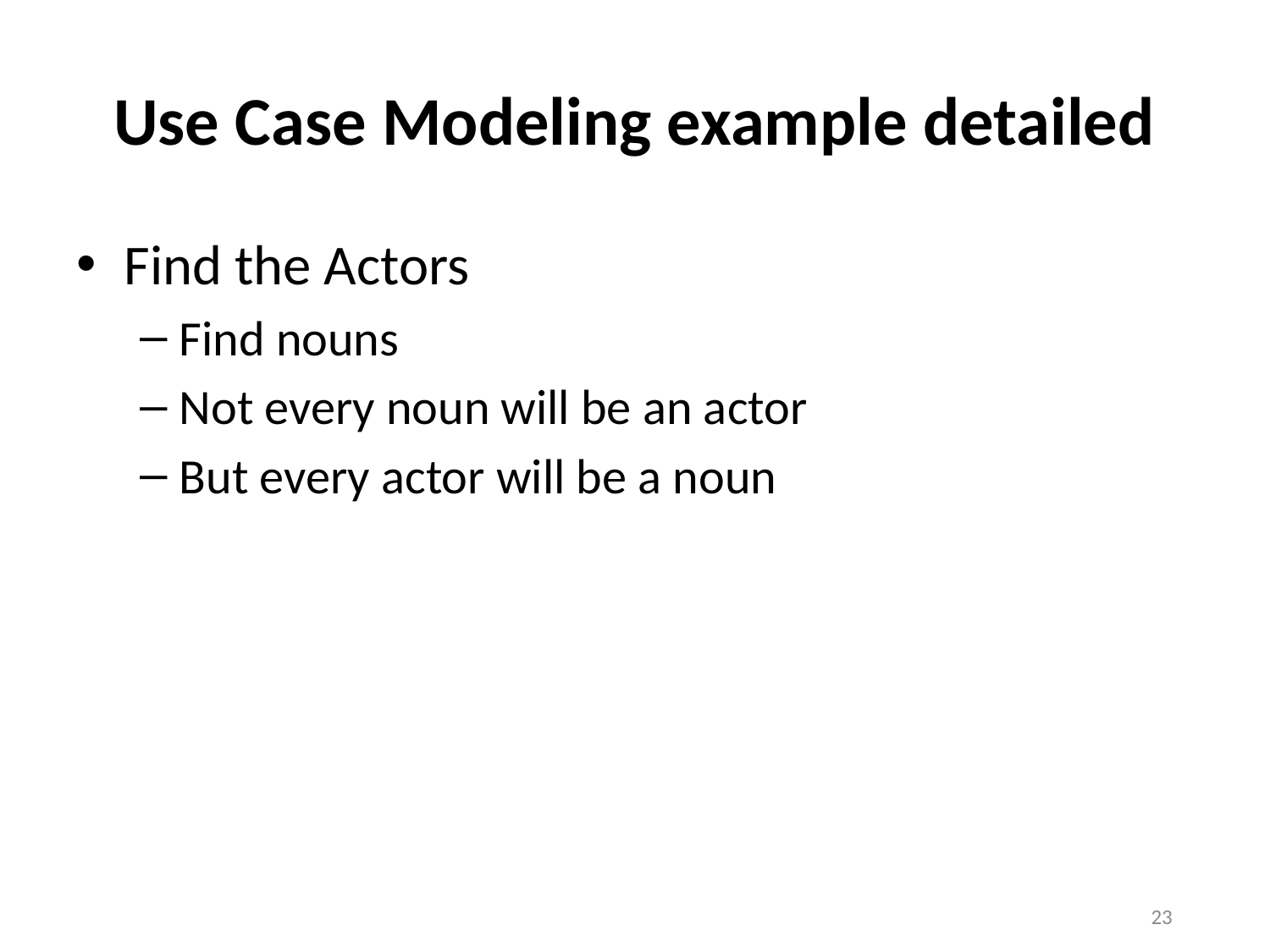

# Use Case Modeling example detailed
Find the Actors
Find nouns
Not every noun will be an actor
But every actor will be a noun

23